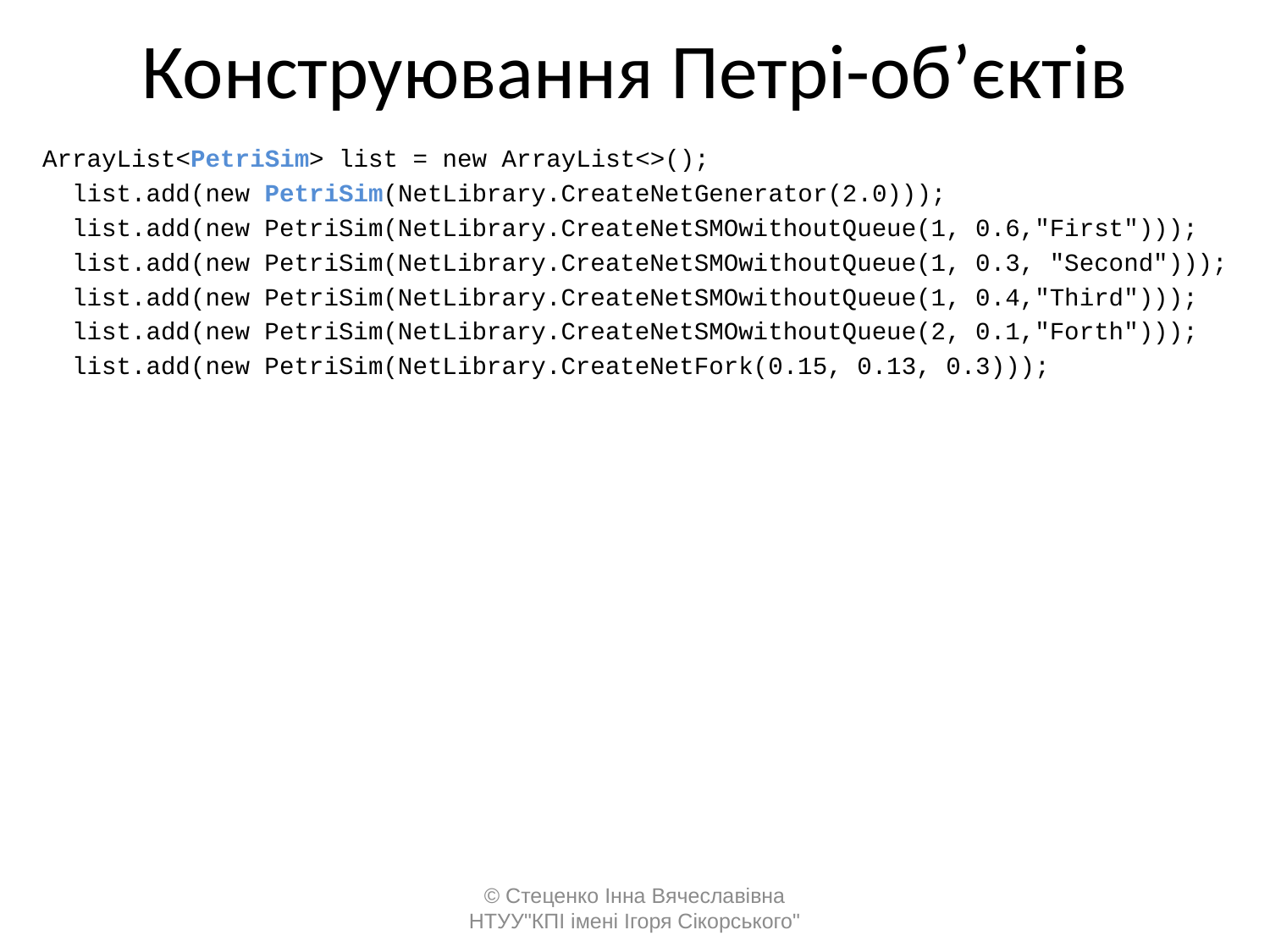

# Конструювання Петрі-об’єктів
 ArrayList<PetriSim> list = new ArrayList<>();
   list.add(new PetriSim(NetLibrary.CreateNetGenerator(2.0)));
   list.add(new PetriSim(NetLibrary.CreateNetSMOwithoutQueue(1, 0.6,"First")));
   list.add(new PetriSim(NetLibrary.CreateNetSMOwithoutQueue(1, 0.3, "Second")));
   list.add(new PetriSim(NetLibrary.CreateNetSMOwithoutQueue(1, 0.4,"Third")));
   list.add(new PetriSim(NetLibrary.CreateNetSMOwithoutQueue(2, 0.1,"Forth")));
   list.add(new PetriSim(NetLibrary.CreateNetFork(0.15, 0.13, 0.3)));
© Стеценко Інна Вячеславівна НТУУ"КПІ імені Ігоря Сікорського"